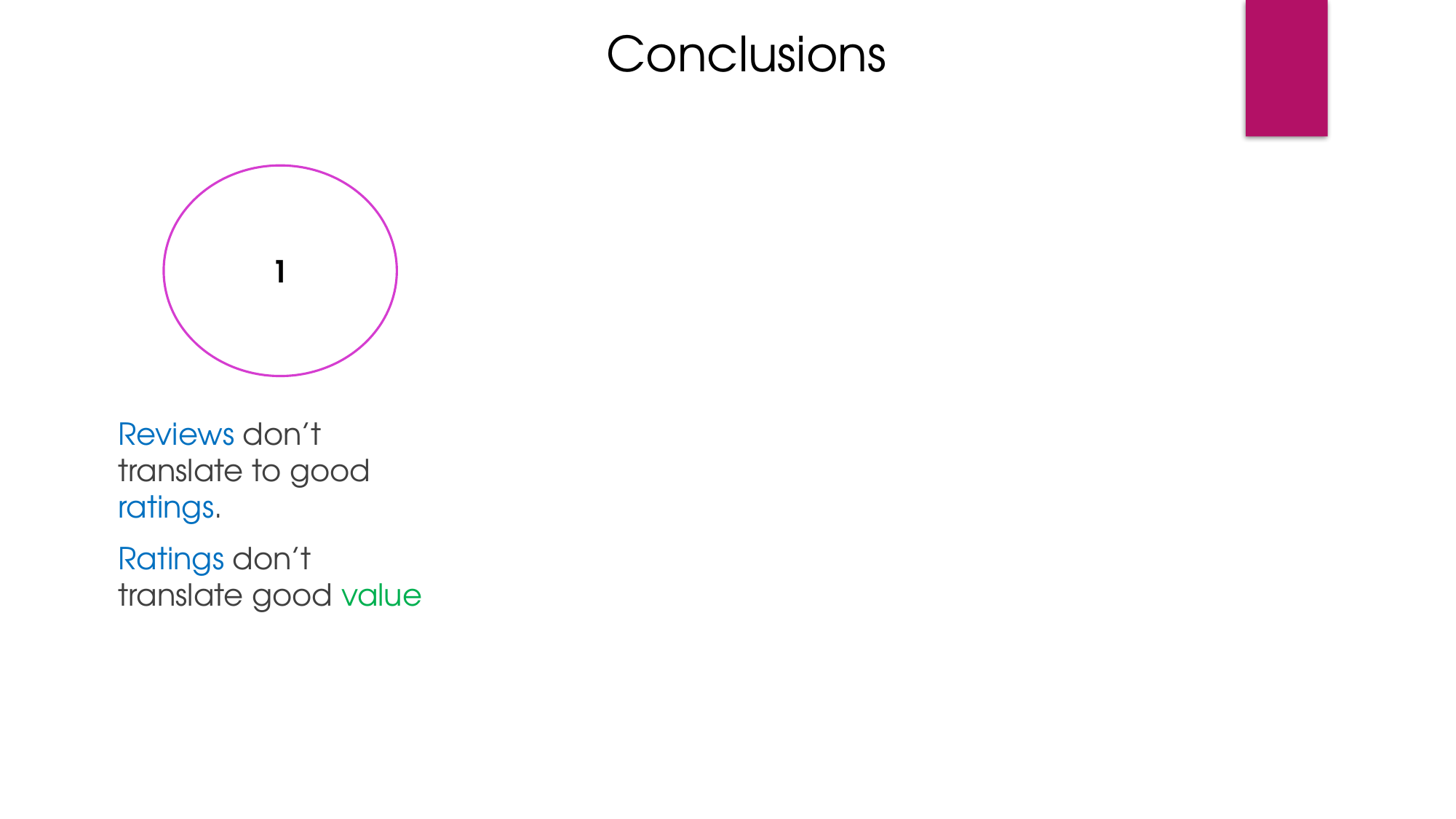

Conclusions
1
Reviews don’t translate to good ratings.
Ratings don’t translate good value